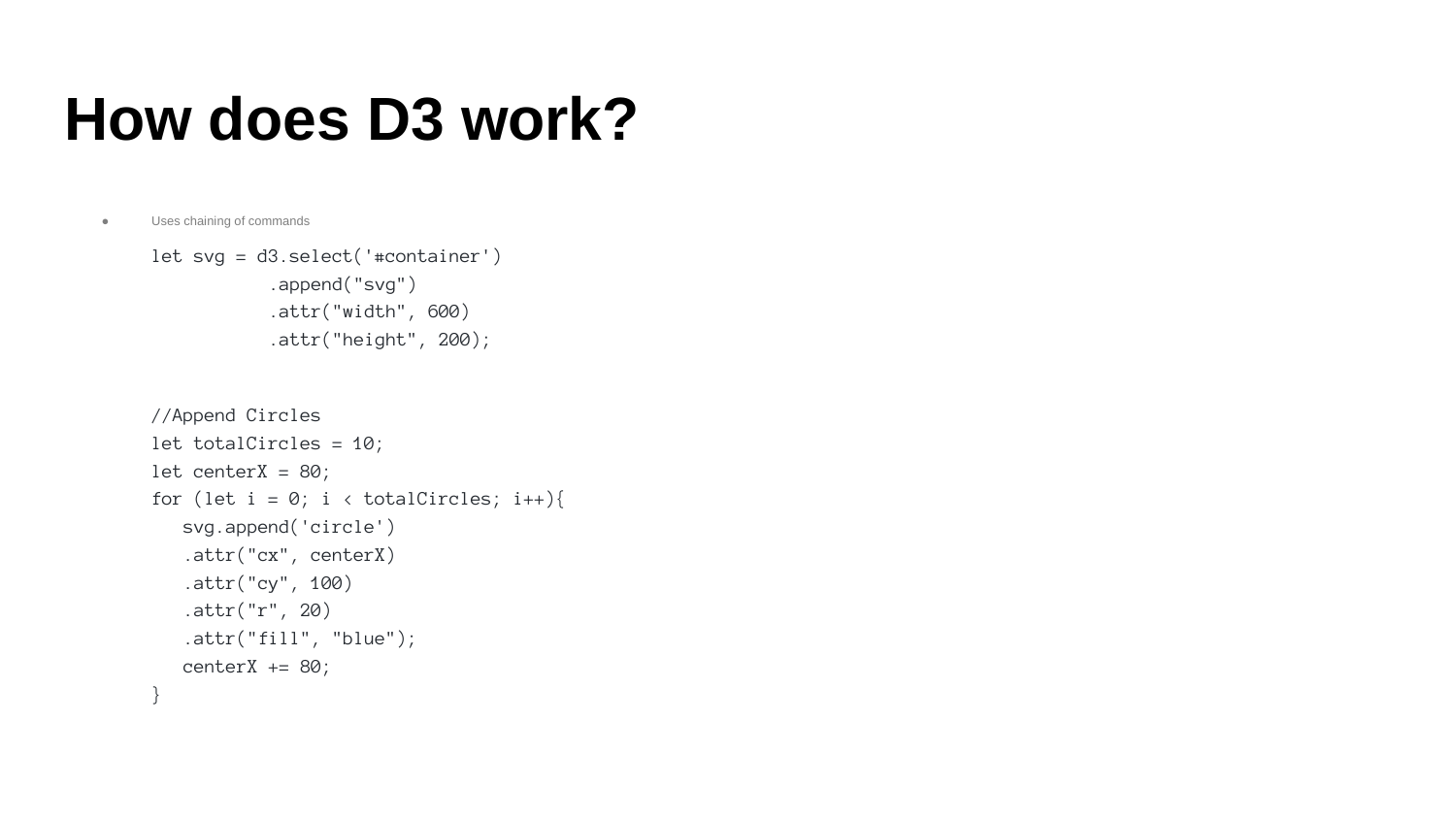

# How does D3 work?

Uses chaining of commands

let svg = d3.select('#container')
           .append("svg")
           .attr("width", 600)
           .attr("height", 200);

//Append Circles
let totalCircles = 10;
let centerX = 80;
for (let i = 0; i < totalCircles; i++){
   svg.append('circle')
   .attr("cx", centerX)
   .attr("cy", 100)
   .attr("r", 20)
   .attr("fill", "blue");
   centerX += 80;
}